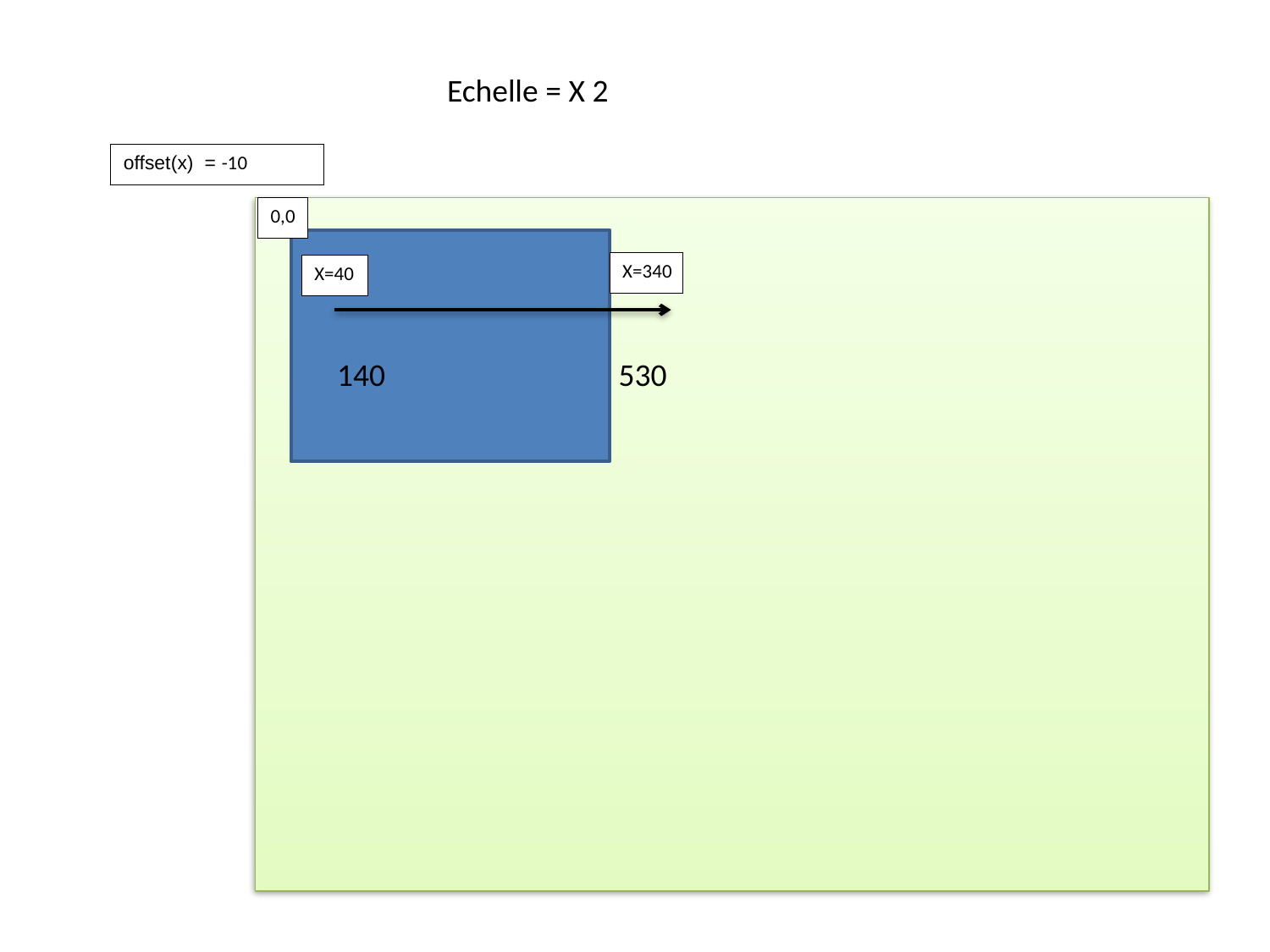

Echelle = X 2
offset(x)  = -10

0,0

X=340
X=40
140
530